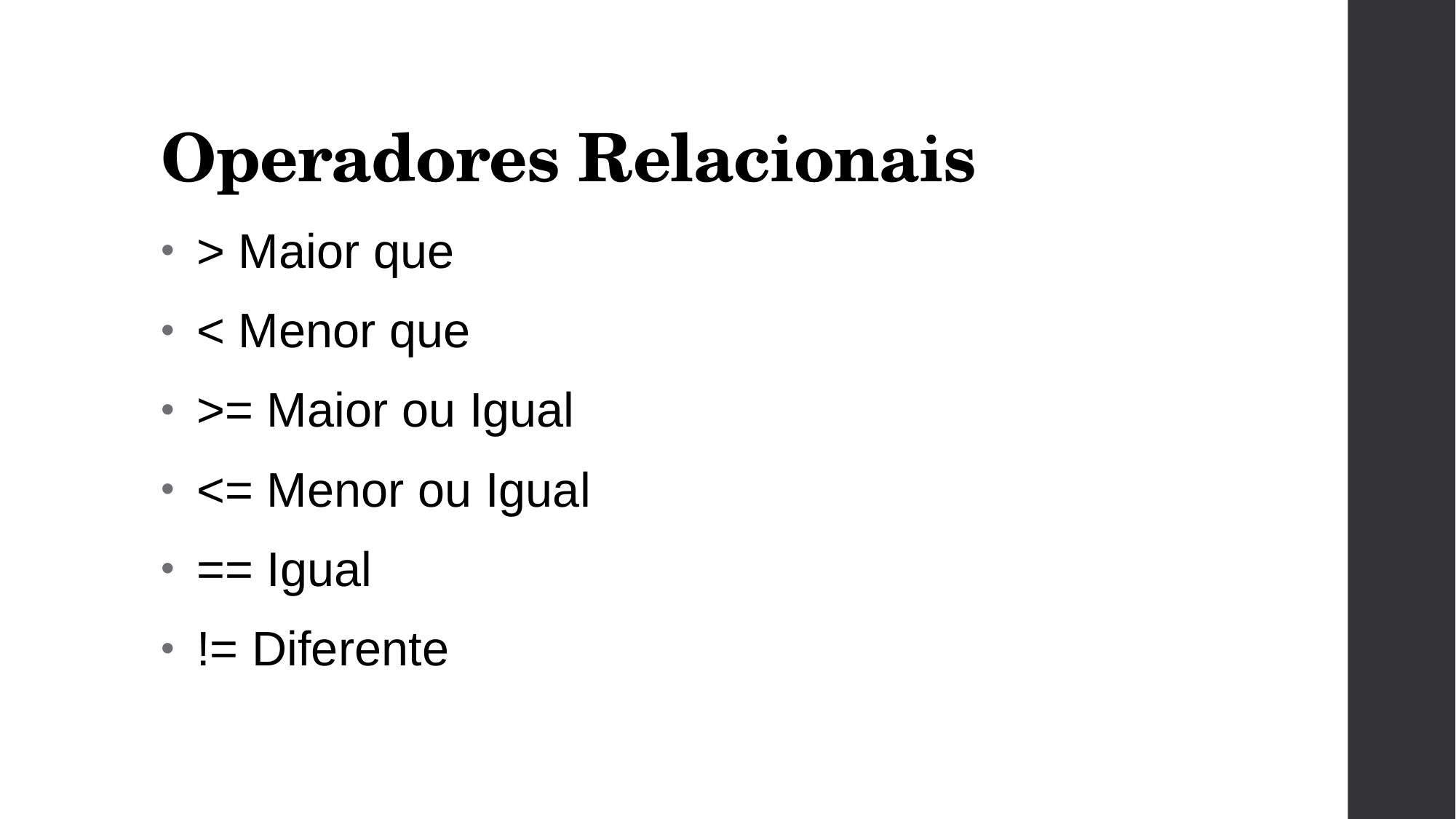

Operadores Relacionais
 > Maior que
 < Menor que
 >= Maior ou Igual
 <= Menor ou Igual
 == Igual
 != Diferente